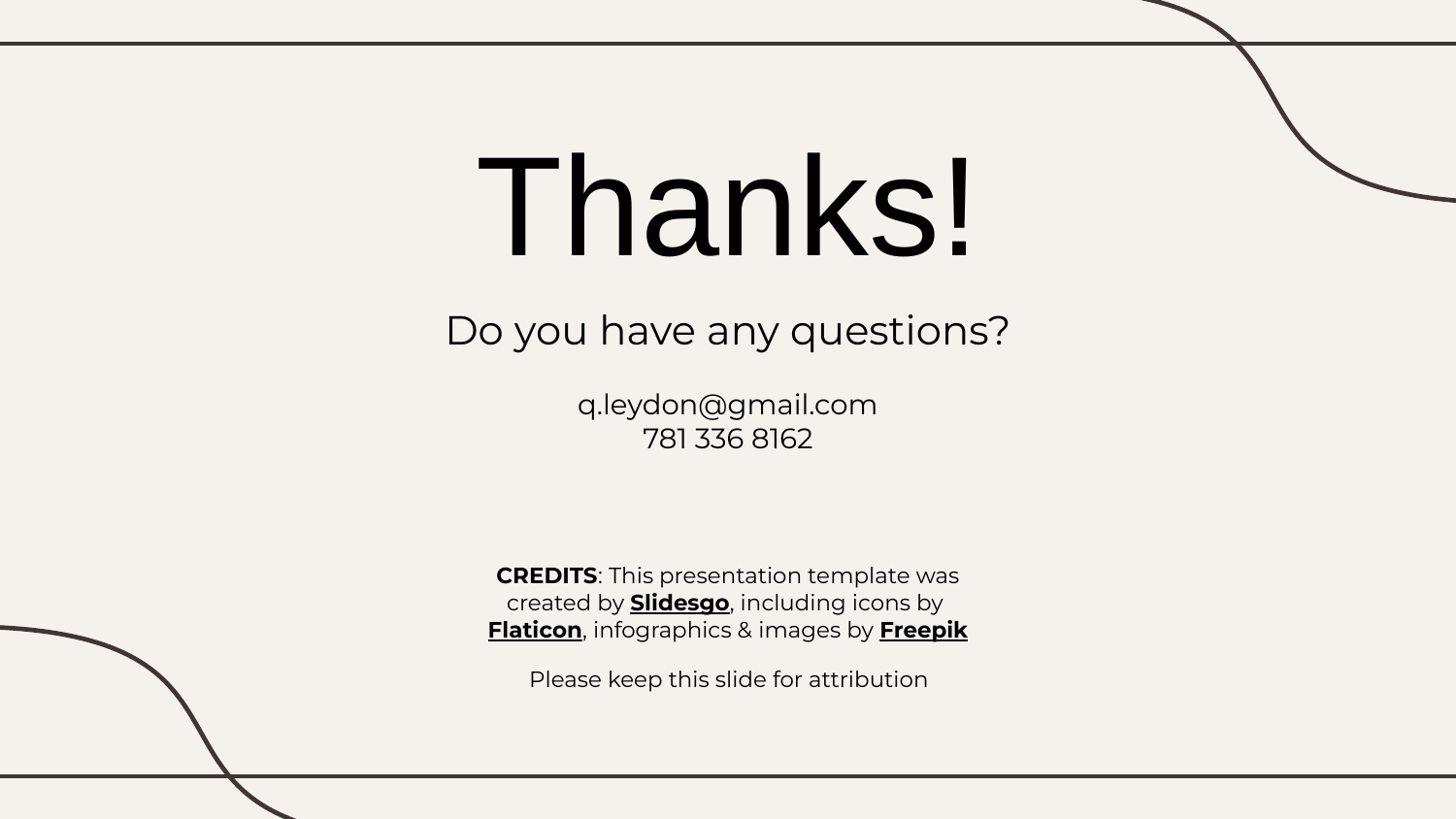

# Thanks!
Do you have any questions?

q.leydon@gmail.com
781 336 8162
Please keep this slide for attribution